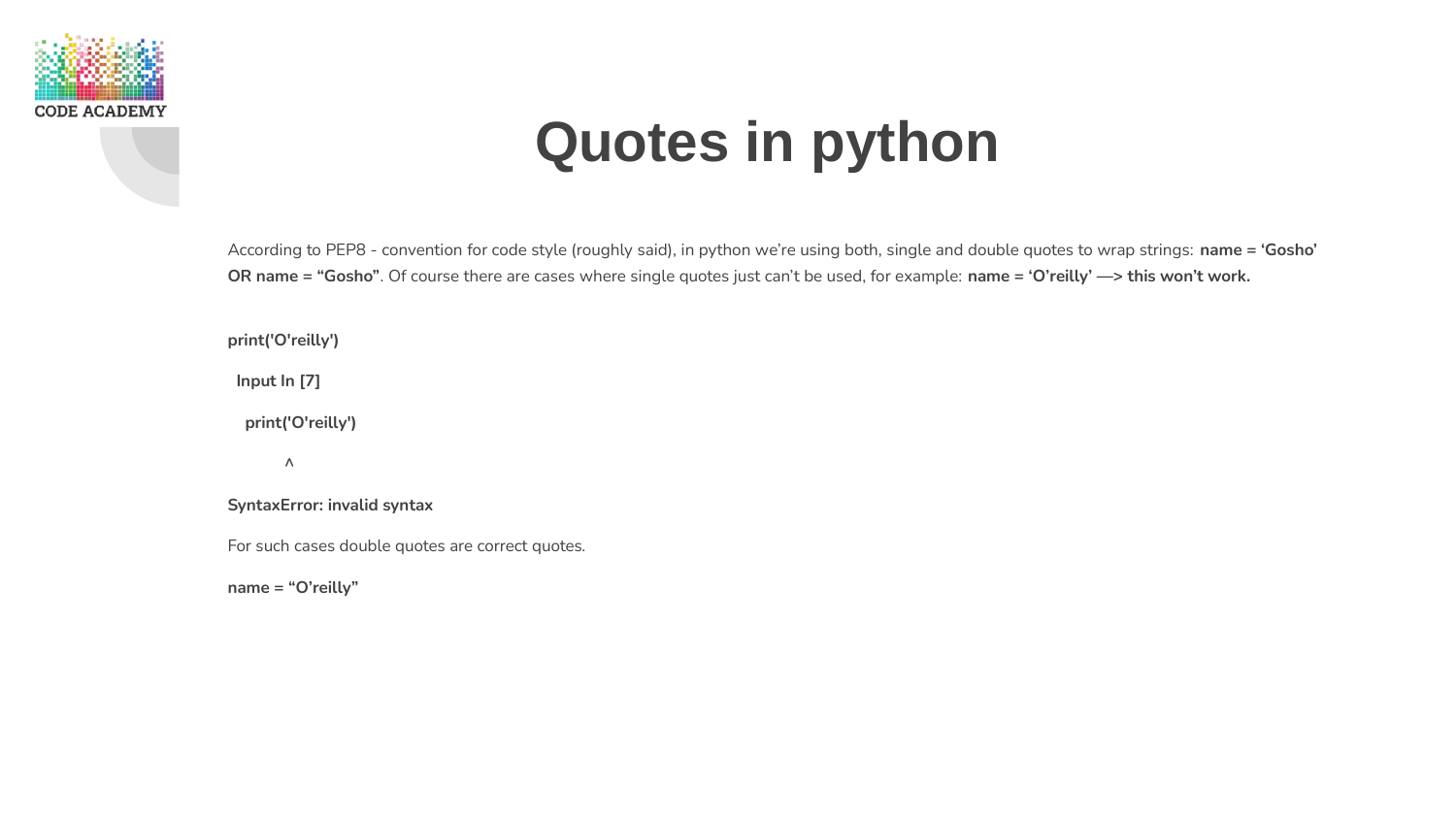

# Quotes in python
According to PEP8 - convention for code style (roughly said), in python we’re using both, single and double quotes to wrap strings: name = ‘Gosho’ OR name = “Gosho”. Of course there are cases where single quotes just can’t be used, for example: name = ‘O’reilly’ —> this won’t work.
print('O'reilly')
  Input In [7]
    print('O'reilly')
             ^
SyntaxError: invalid syntax
For such cases double quotes are correct quotes.
name = “O’reilly”